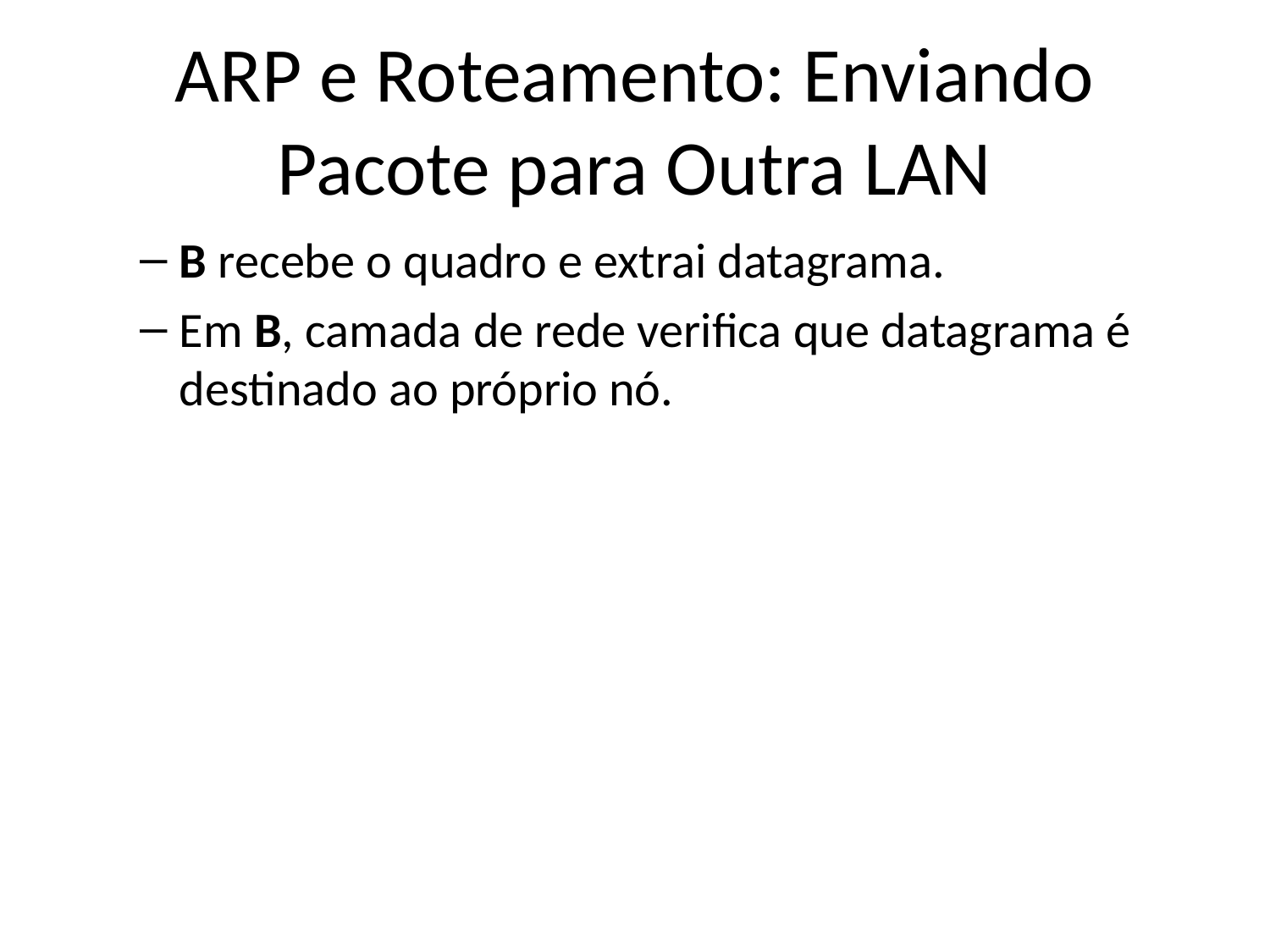

# ARP e Roteamento: Enviando Pacote para Outra LAN
B recebe o quadro e extrai datagrama.
Em B, camada de rede verifica que datagrama é destinado ao próprio nó.